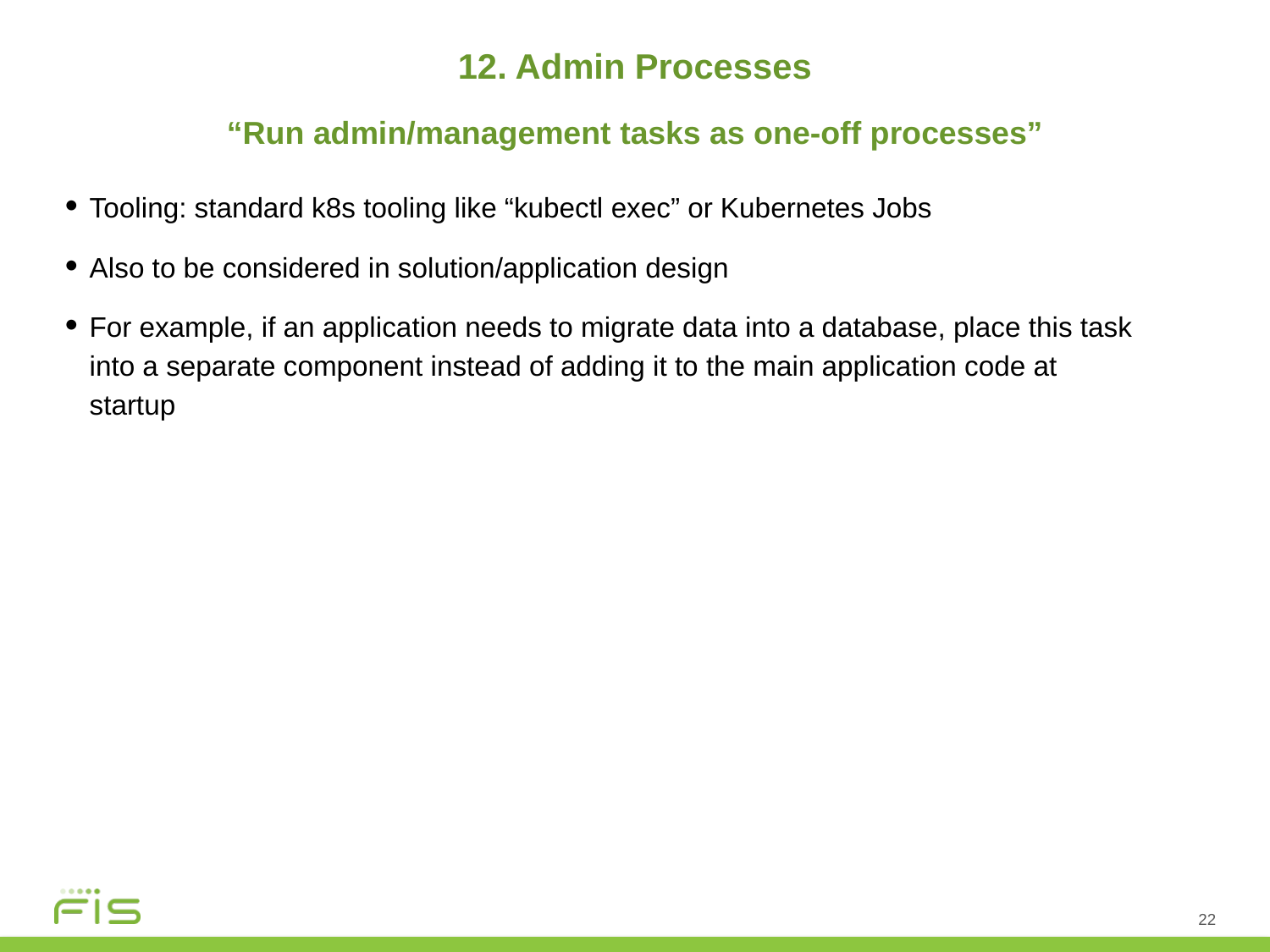

12. Admin Processes
“Run admin/management tasks as one-off processes”
Tooling: standard k8s tooling like “kubectl exec” or Kubernetes Jobs
Also to be considered in solution/application design
For example, if an application needs to migrate data into a database, place this task into a separate component instead of adding it to the main application code at startup
22